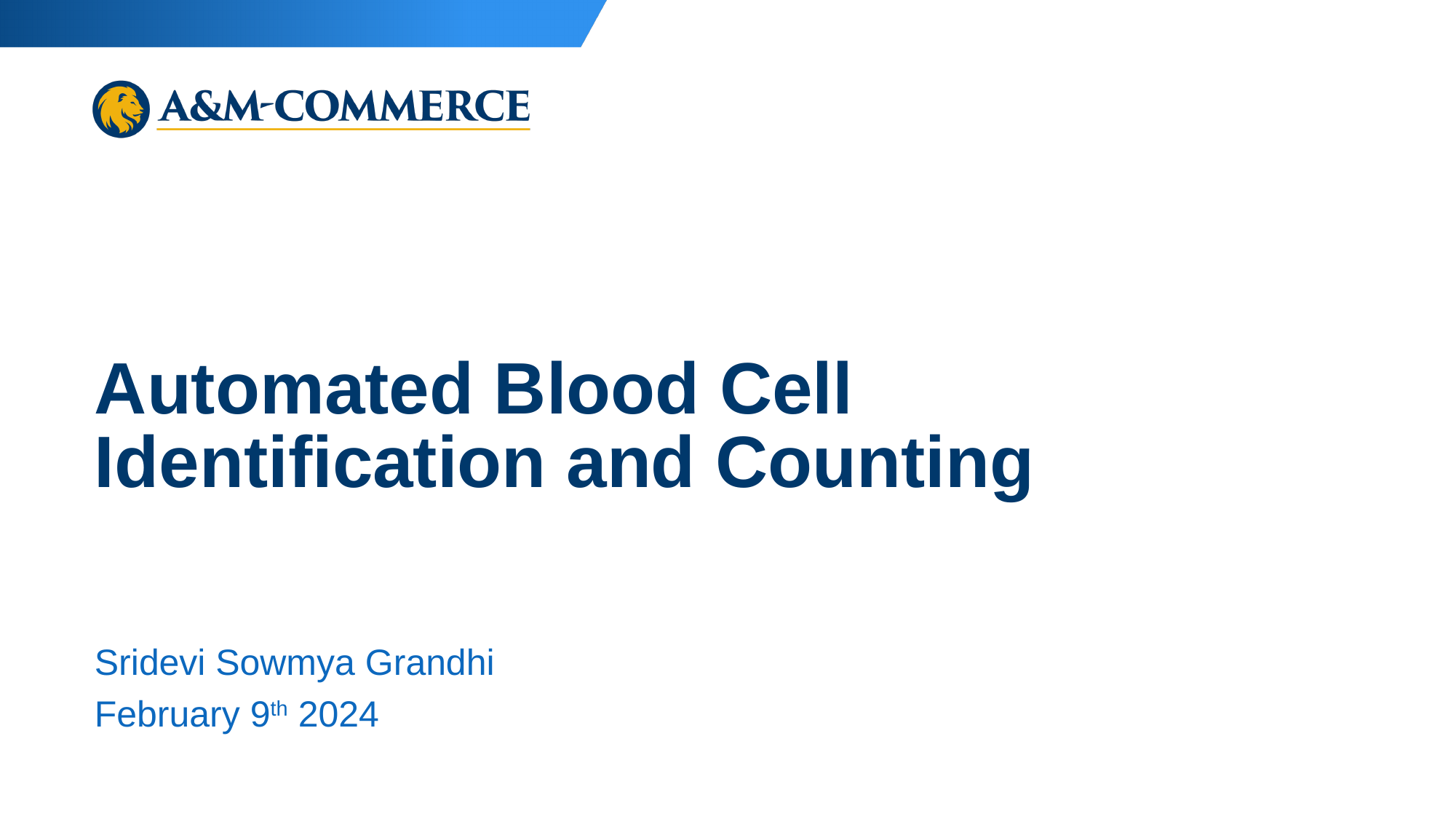

# Automated Blood Cell Identification and Counting
Sridevi Sowmya Grandhi
February 9th 2024